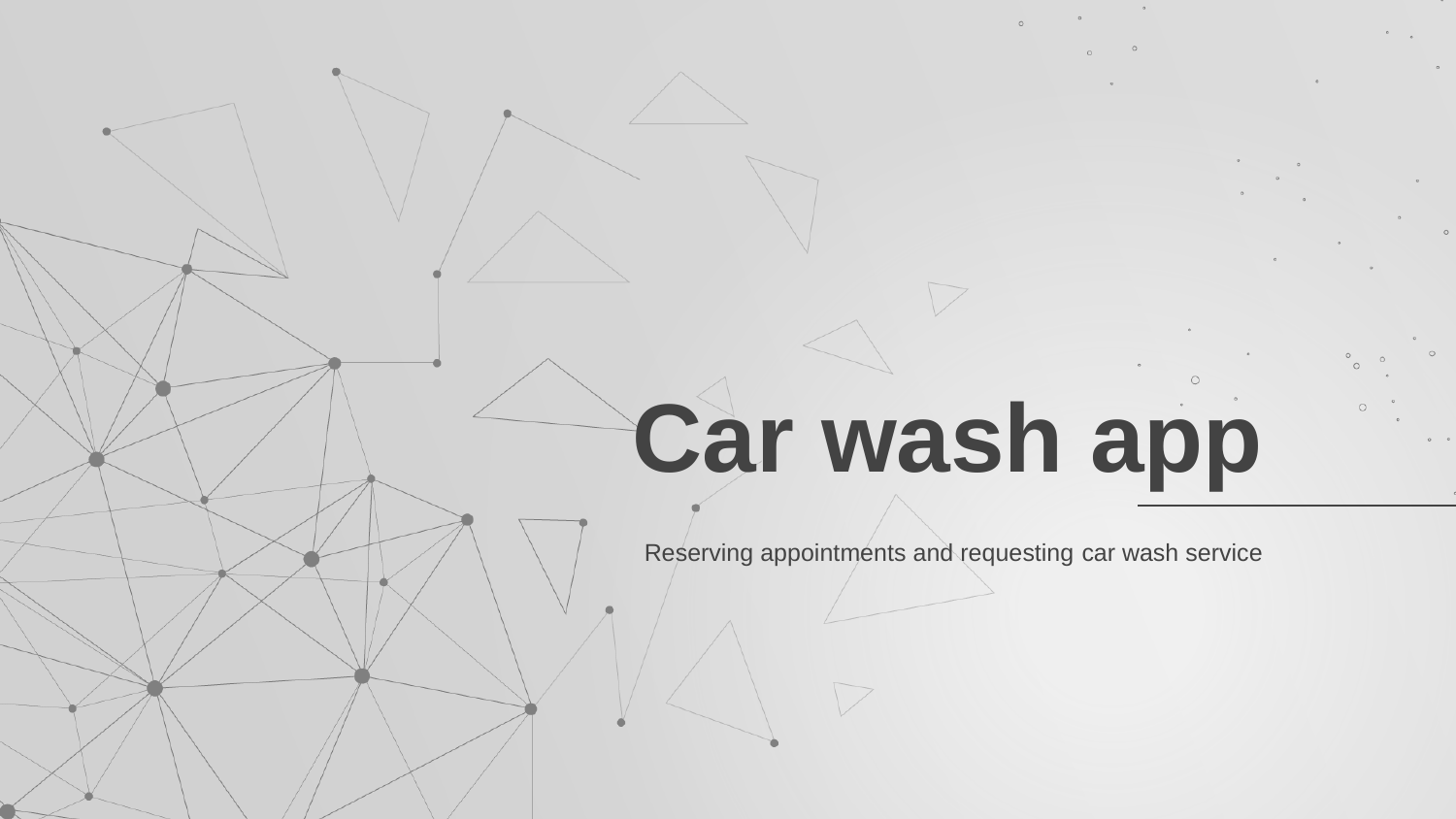

# Car wash app
Reserving appointments and requesting car wash service